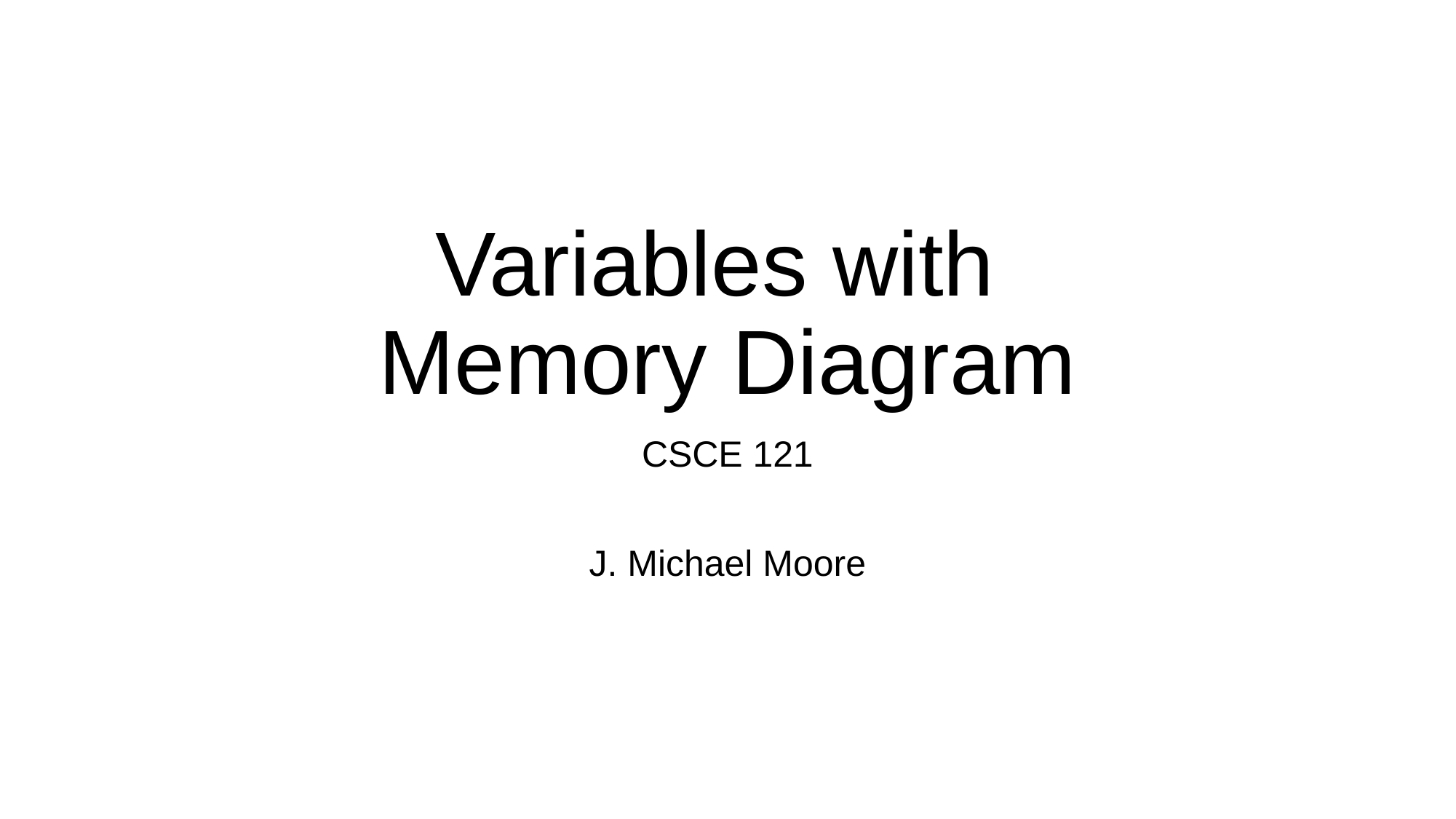

# Variables with Memory Diagram
CSCE 121

J. Michael Moore